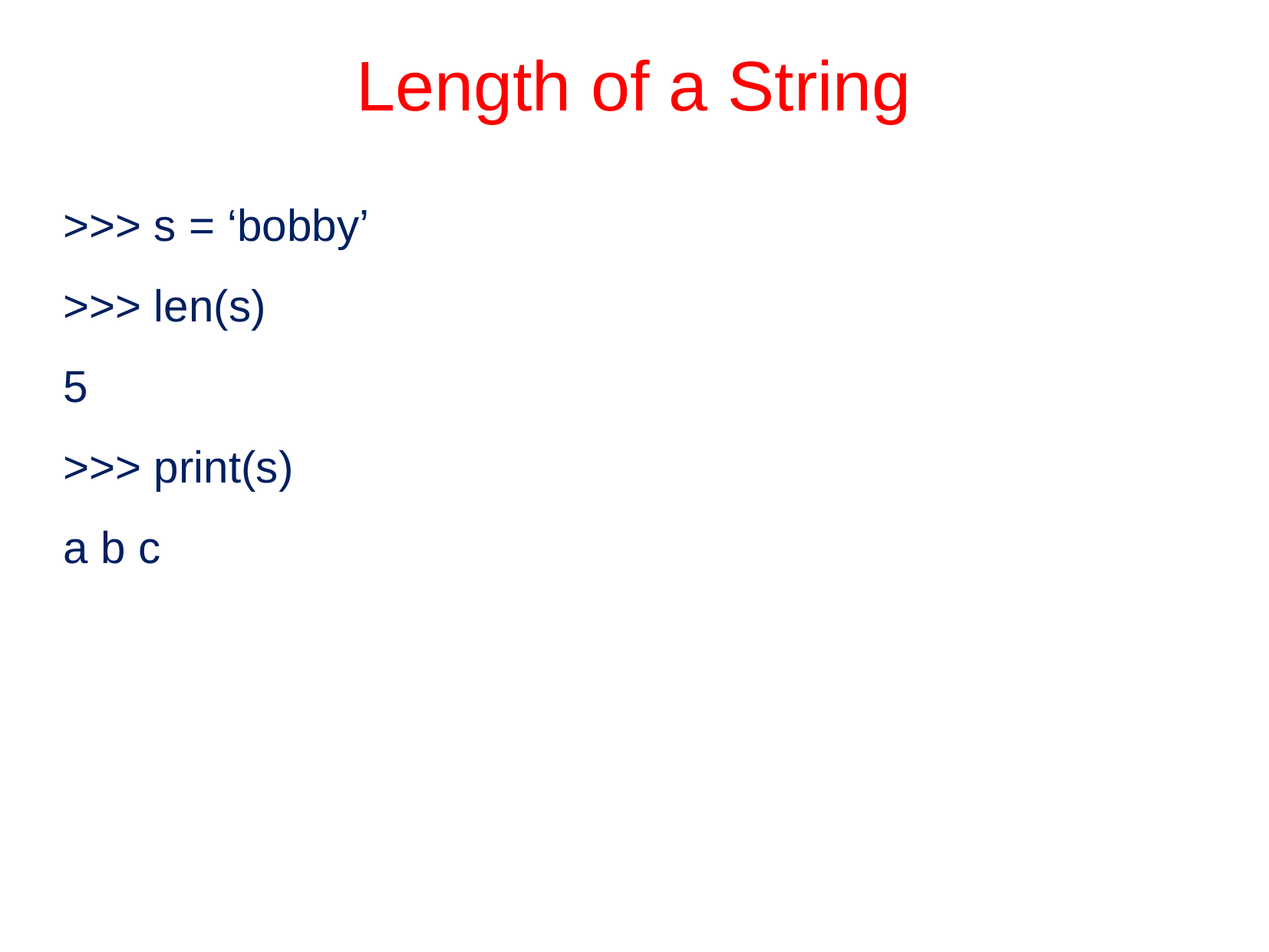

Length of a String
>>> s = ‘bobby’
>>> len(s)
5
>>> print(s)
a b c